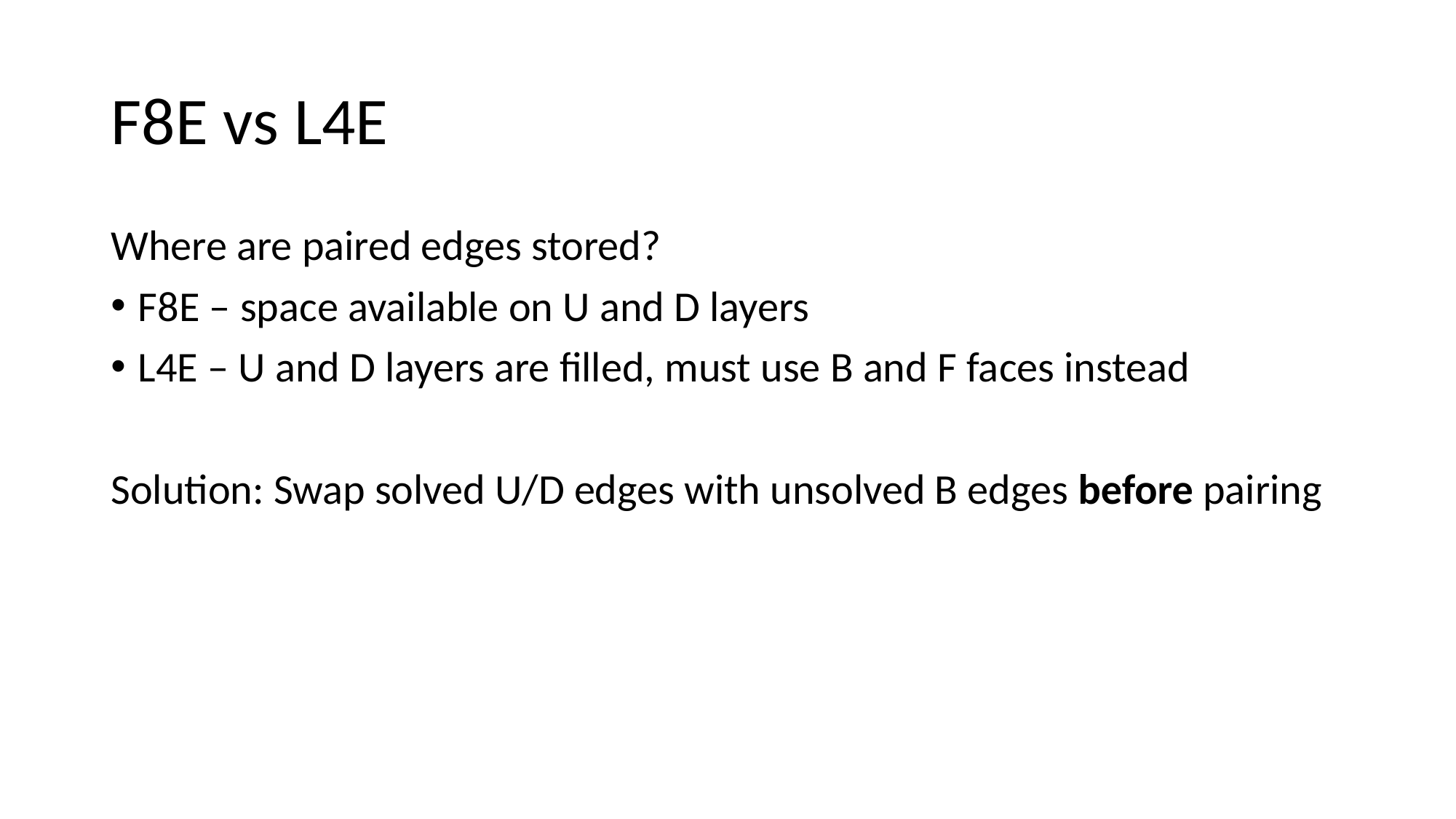

# F8E vs L4E
Where are paired edges stored?
F8E – space available on U and D layers
L4E – U and D layers are filled, must use B and F faces instead

Solution: Swap solved U/D edges with unsolved B edges before pairing